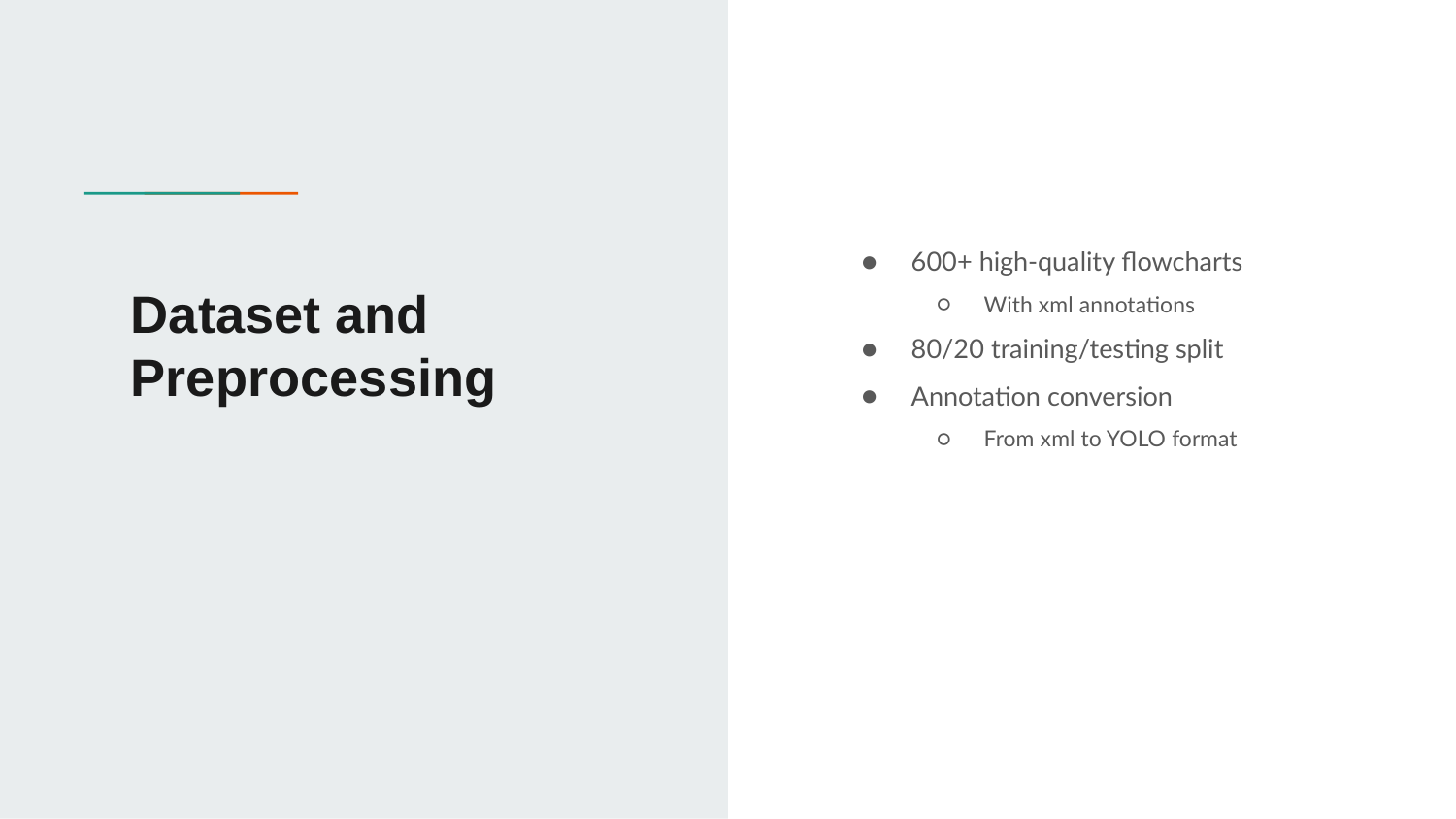

# Dataset and Preprocessing
600+ high-quality flowcharts
With xml annotations
80/20 training/testing split
Annotation conversion
From xml to YOLO format